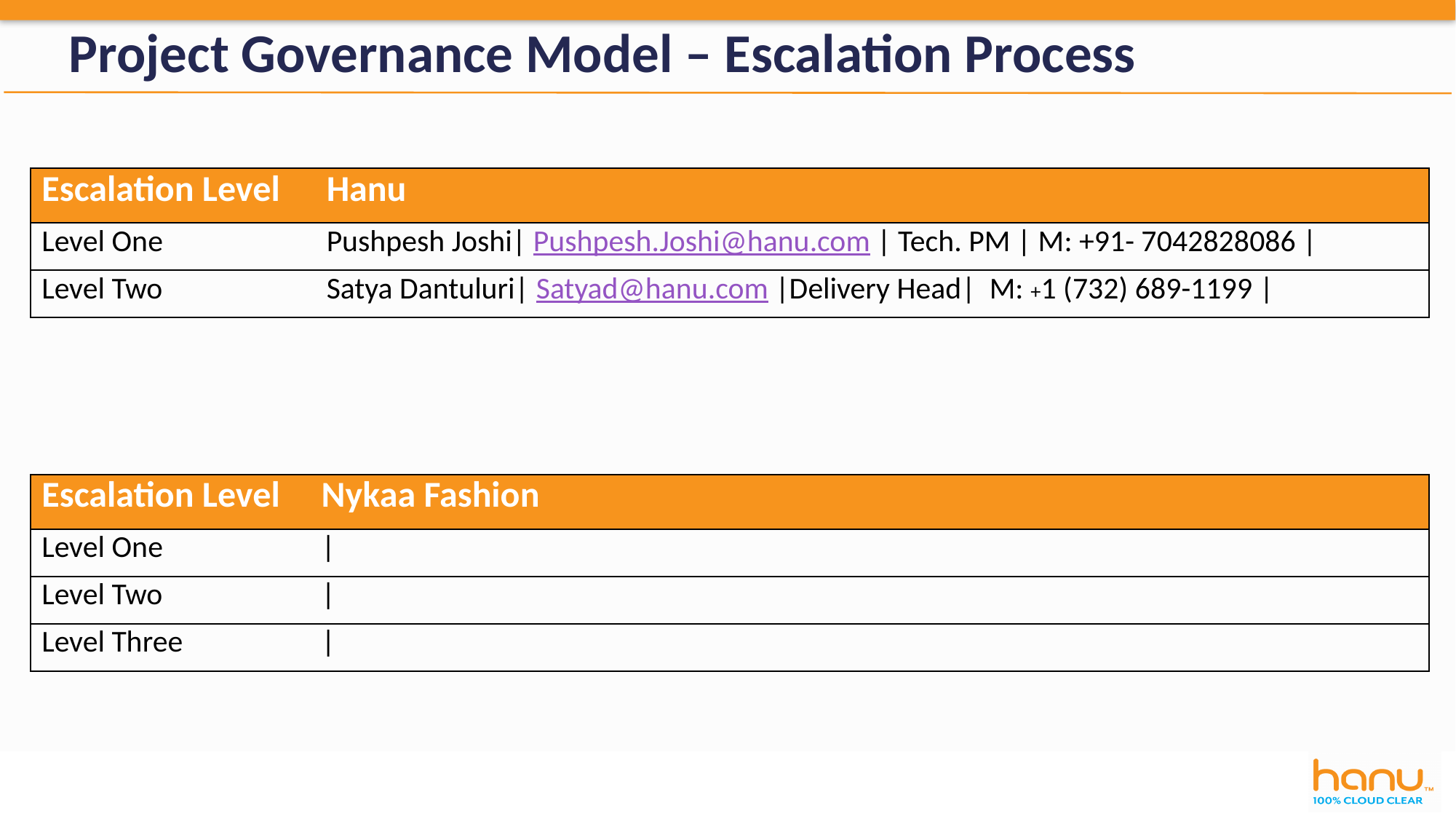

Project Governance Model – Escalation Process
| Escalation Level | Hanu |
| --- | --- |
| Level One | Pushpesh Joshi| Pushpesh.Joshi@hanu.com | Tech. PM | M: +91- 7042828086 | |
| Level Two | Satya Dantuluri| Satyad@hanu.com |Delivery Head|  M: +1 (732) 689-1199 | |
| Escalation Level | Nykaa Fashion |
| --- | --- |
| Level One | | |
| Level Two | | |
| Level Three | | |